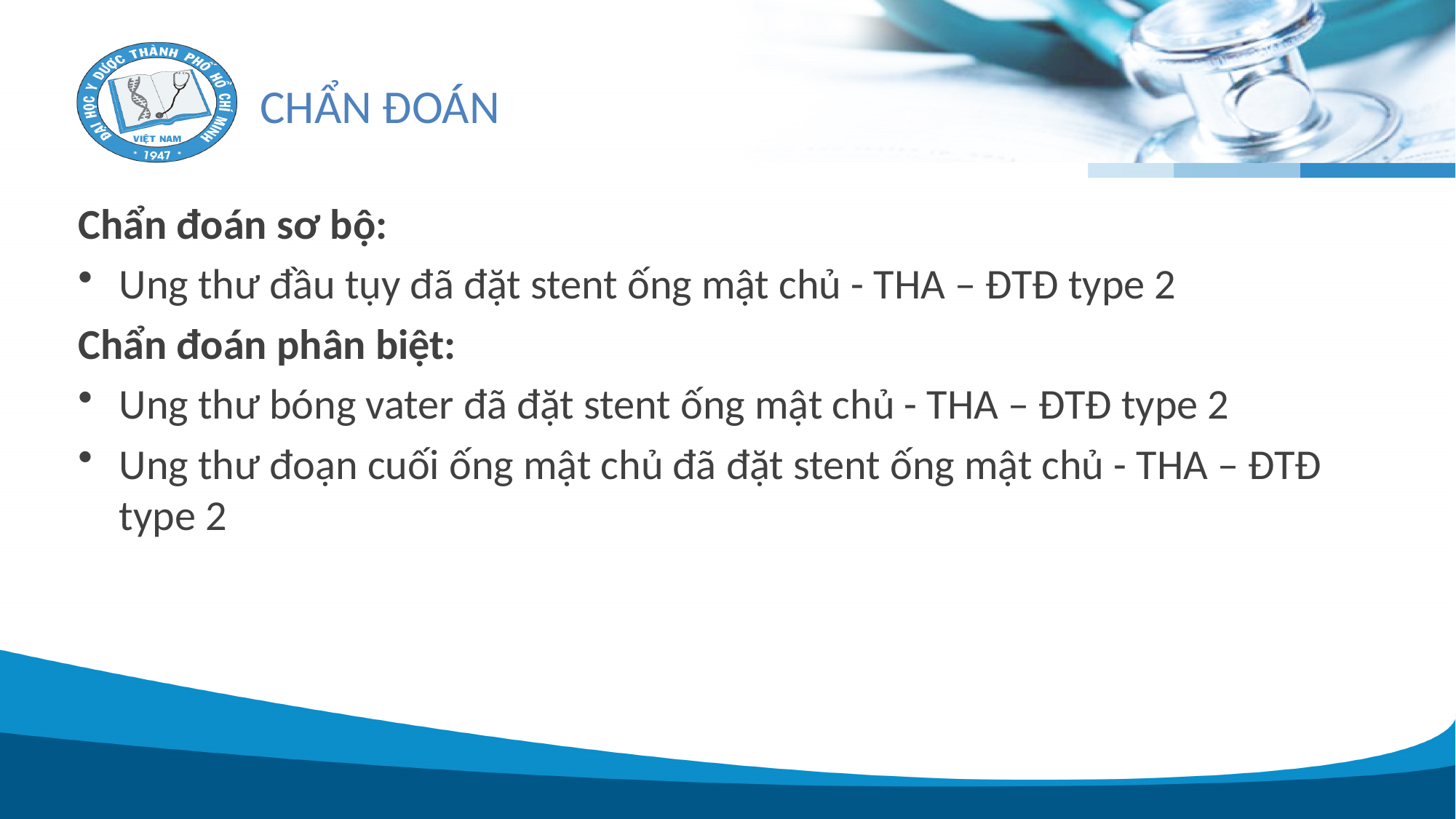

# CHẨN ĐOÁN
Chẩn đoán sơ bộ:
Ung thư đầu tụy đã đặt stent ống mật chủ - THA – ĐTĐ type 2
Chẩn đoán phân biệt:
Ung thư bóng vater đã đặt stent ống mật chủ - THA – ĐTĐ type 2
Ung thư đoạn cuối ống mật chủ đã đặt stent ống mật chủ - THA – ĐTĐ type 2